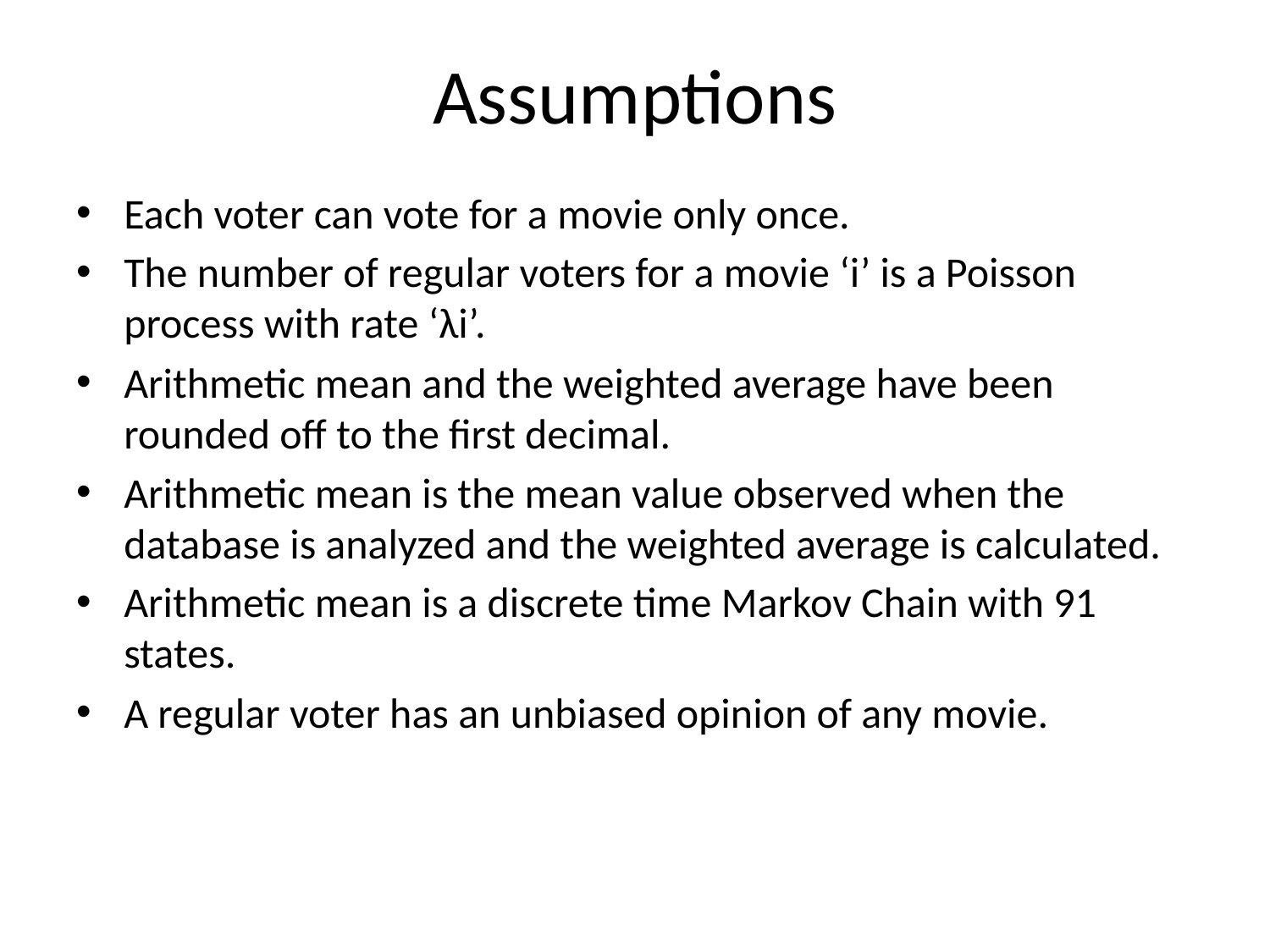

# Assumptions
Each voter can vote for a movie only once.
The number of regular voters for a movie ‘i’ is a Poisson process with rate ‘λi’.
Arithmetic mean and the weighted average have been rounded off to the first decimal.
Arithmetic mean is the mean value observed when the database is analyzed and the weighted average is calculated.
Arithmetic mean is a discrete time Markov Chain with 91 states.
A regular voter has an unbiased opinion of any movie.